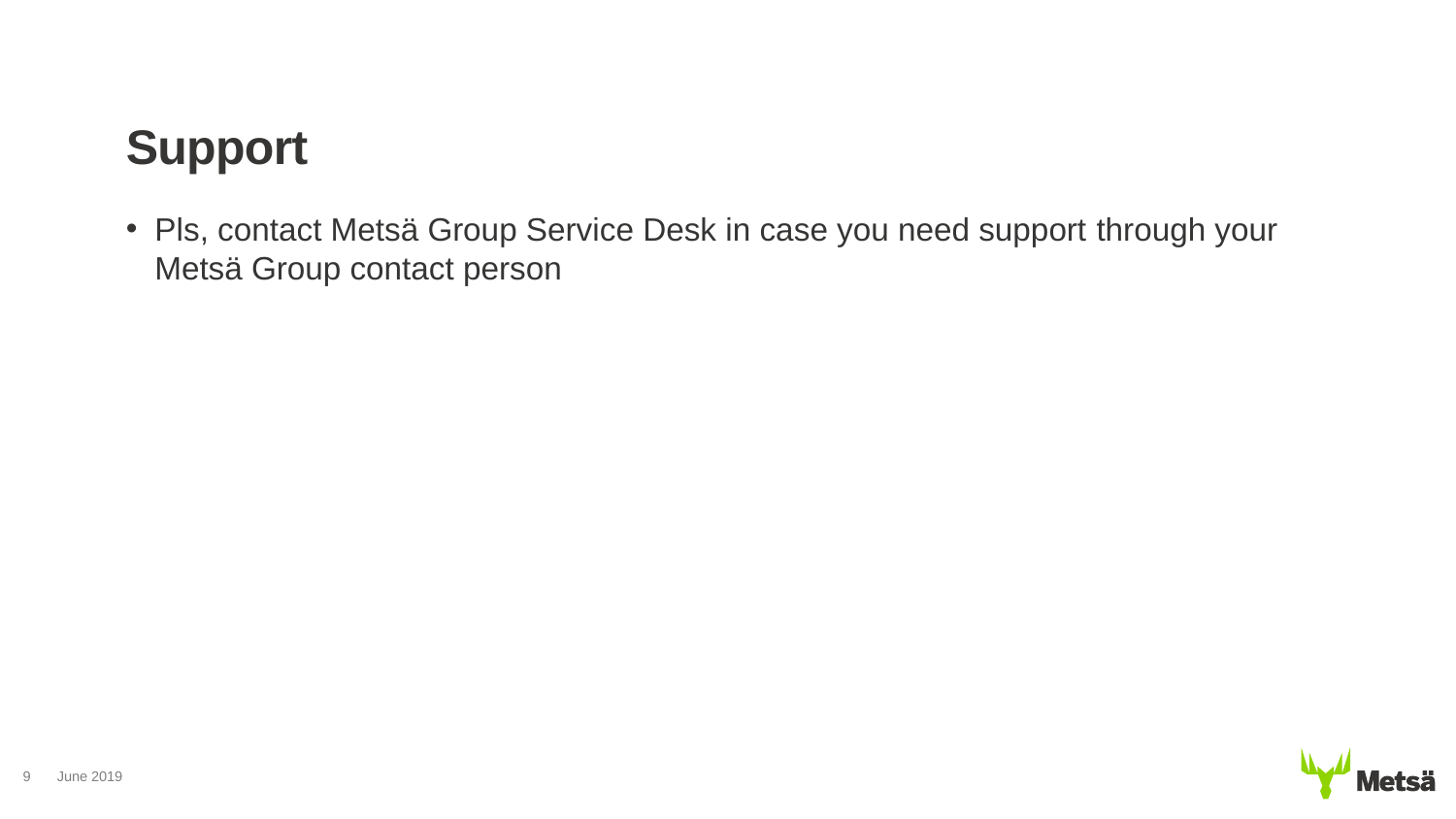

# Support
Pls, contact Metsä Group Service Desk in case you need support through your Metsä Group contact person
9
June 2019